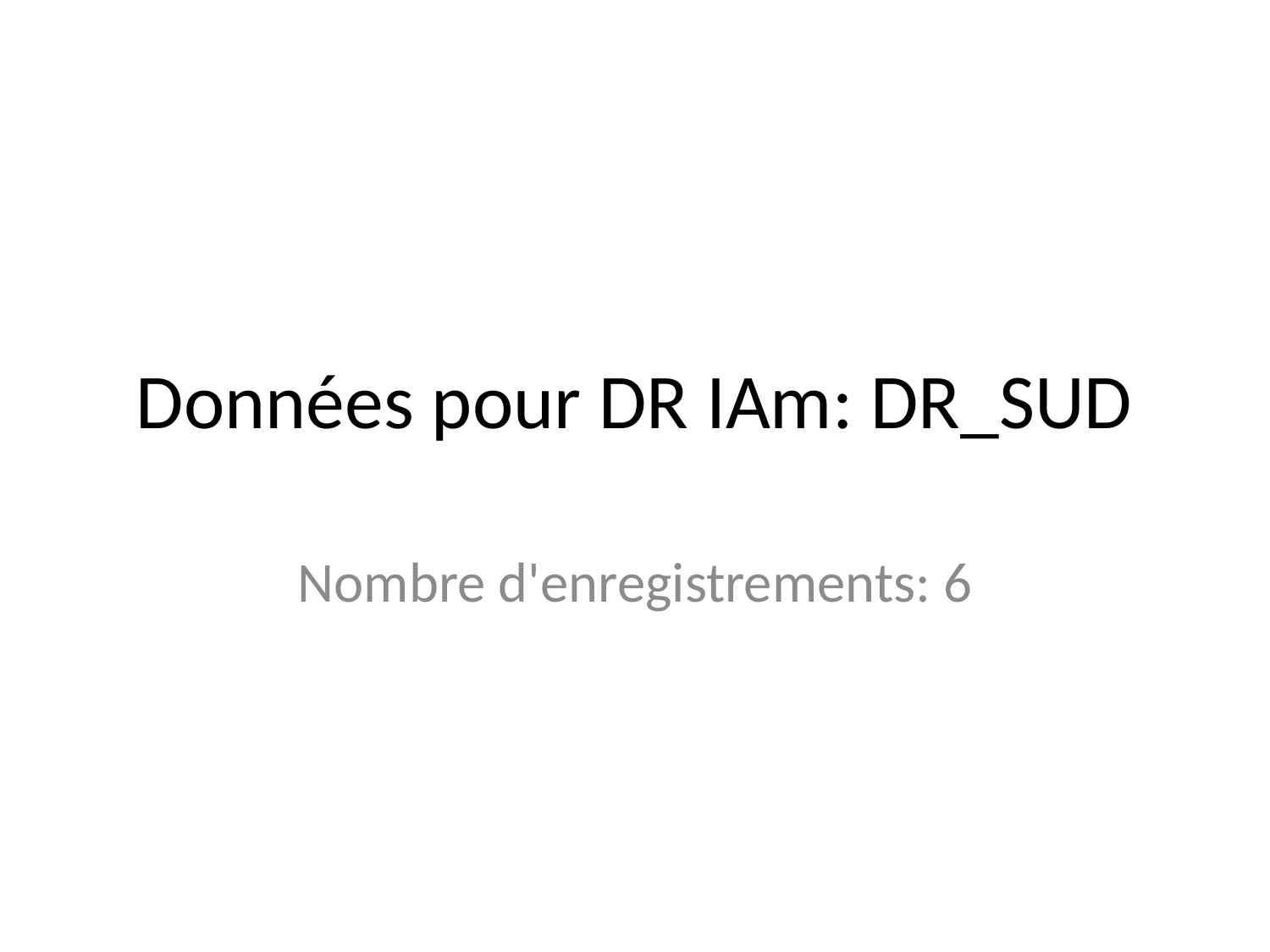

# Données pour DR IAm: DR_SUD
Nombre d'enregistrements: 6